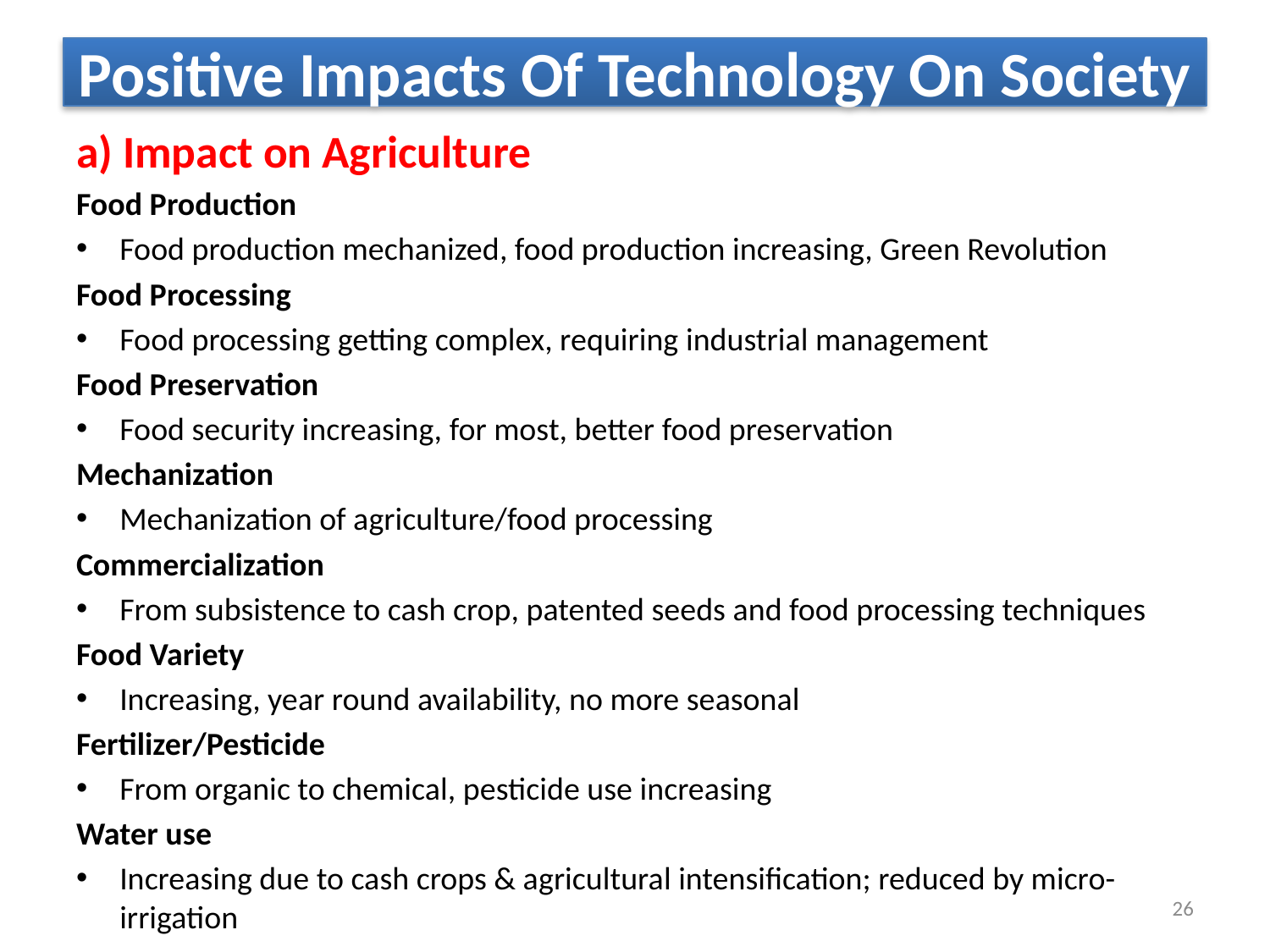

# Positive Impacts Of Technology On Society
a) Impact on Agriculture
Food Production
Food production mechanized, food production increasing, Green Revolution
Food Processing
Food processing getting complex, requiring industrial management
Food Preservation
Food security increasing, for most, better food preservation
Mechanization
Mechanization of agriculture/food processing
Commercialization
From subsistence to cash crop, patented seeds and food processing techniques
Food Variety
Increasing, year round availability, no more seasonal
Fertilizer/Pesticide
From organic to chemical, pesticide use increasing
Water use
Increasing due to cash crops & agricultural intensification; reduced by micro-irrigation
26